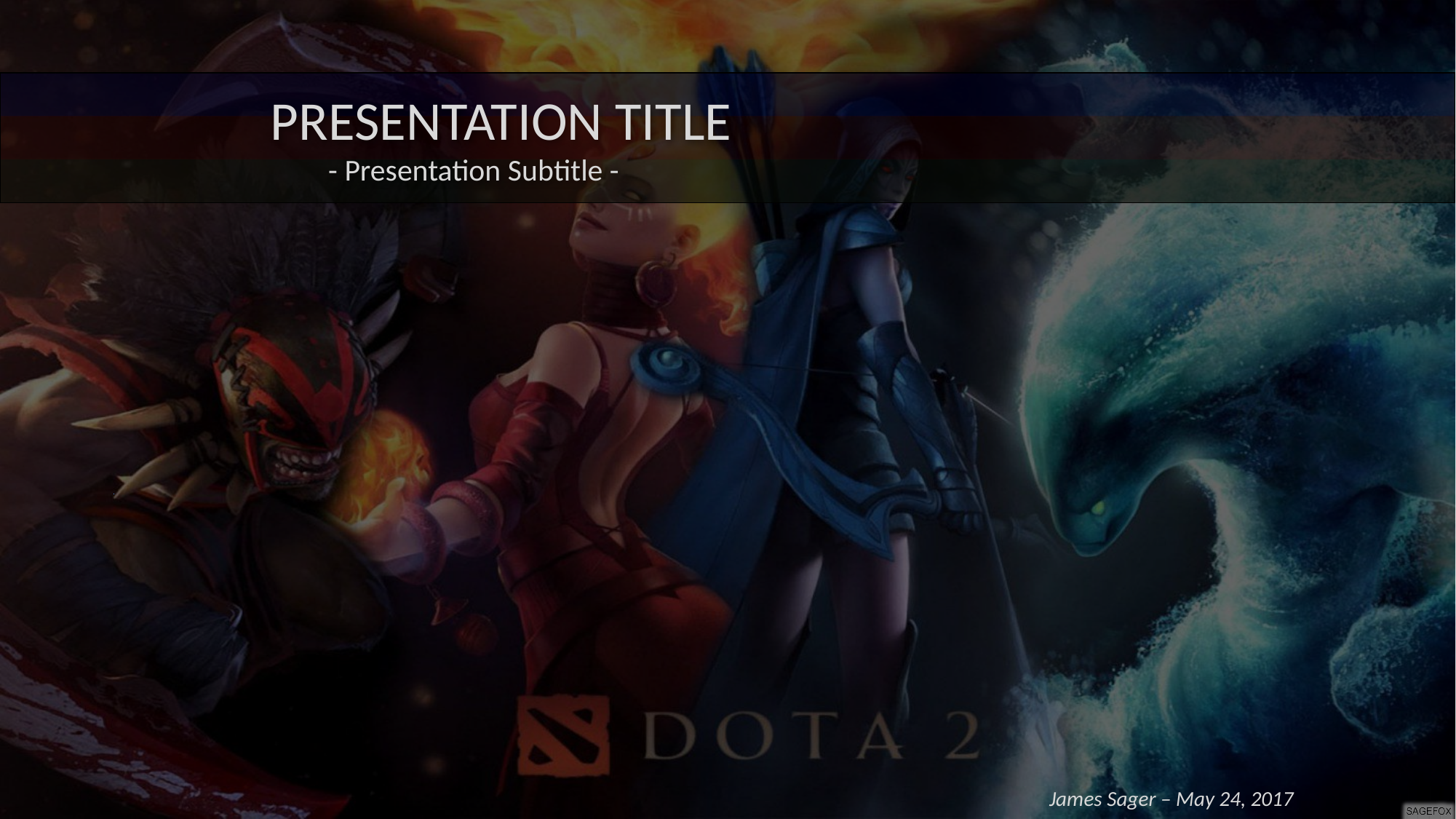

PRESENTATION TITLE
- Presentation Subtitle -
James Sager – May 24, 2017